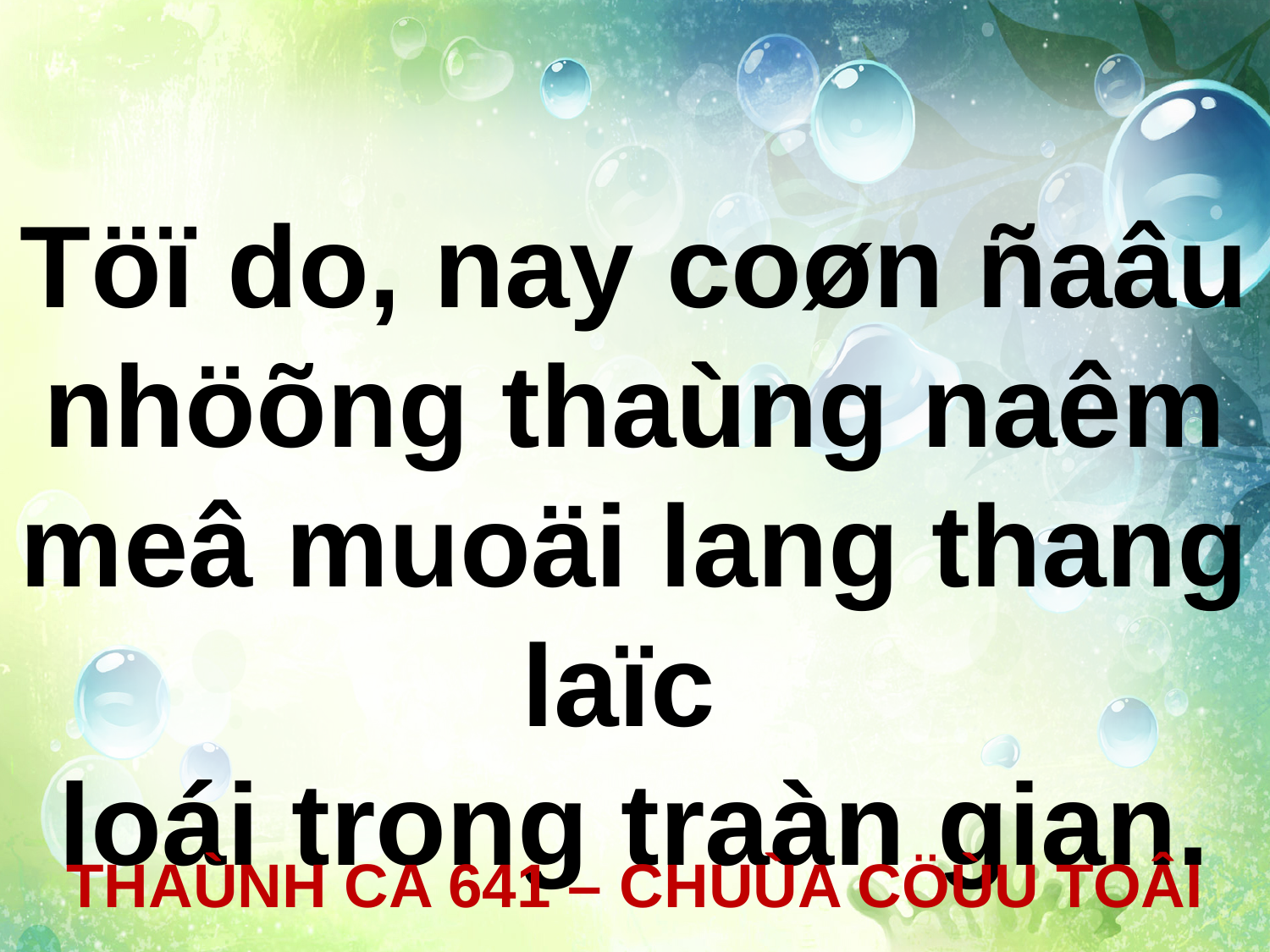

Töï do, nay coøn ñaâu nhöõng thaùng naêm meâ muoäi lang thang laïc
loái trong traàn gian.
THAÙNH CA 641 – CHUÙA CÖÙU TOÂI